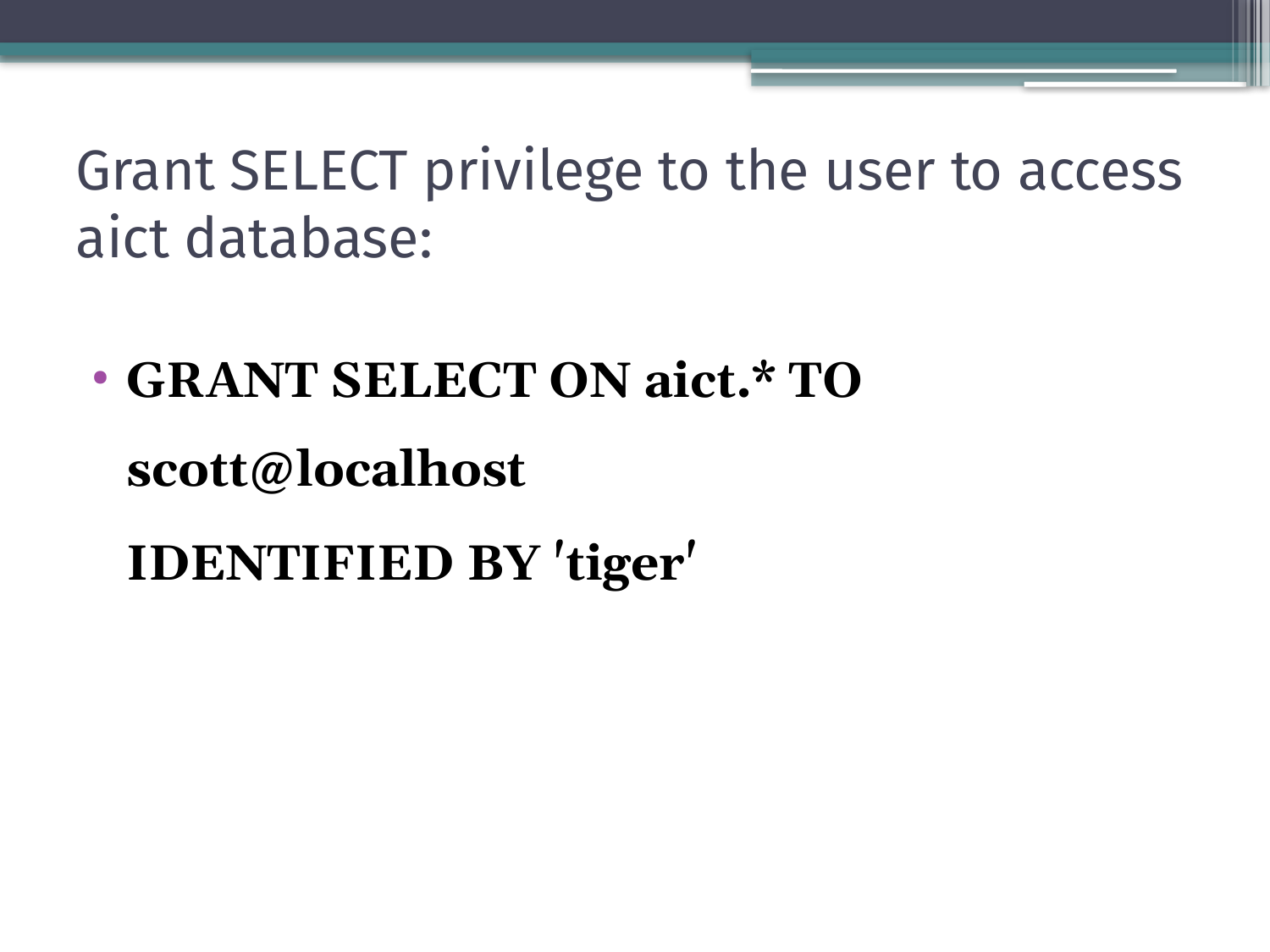

# Grant SELECT privilege to the user to access aict database:
GRANT SELECT ON aict.* TO scott@localhost
	IDENTIFIED BY 'tiger'